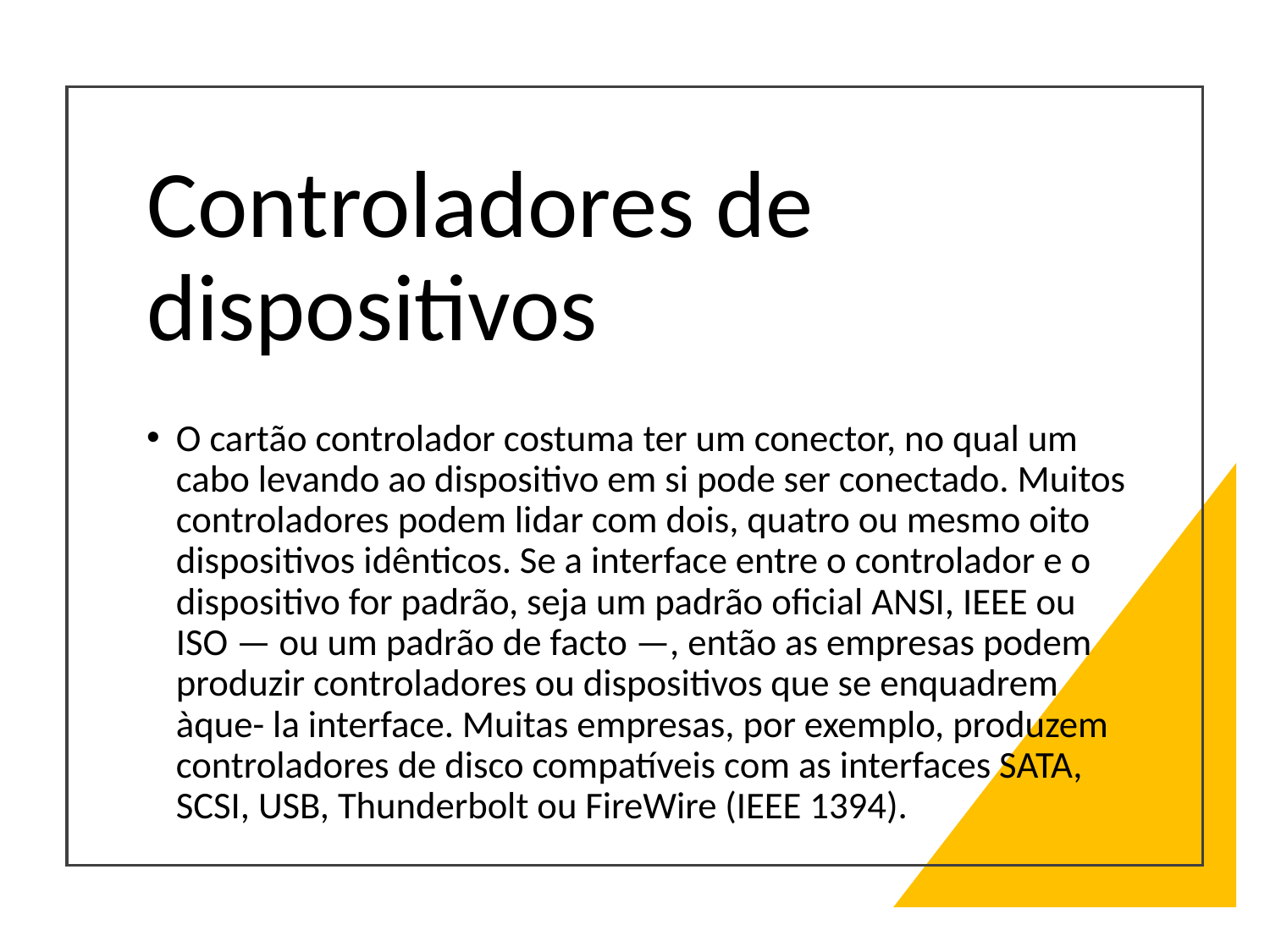

# Controladores de dispositivos
O cartão controlador costuma ter um conector, no qual um cabo levando ao dispositivo em si pode ser conectado. Muitos controladores podem lidar com dois, quatro ou mesmo oito dispositivos idênticos. Se a interface entre o controlador e o dispositivo for padrão, seja um padrão oficial ANSI, IEEE ou ISO — ou um padrão de facto —, então as empresas podem produzir controladores ou dispositivos que se enquadrem àque- la interface. Muitas empresas, por exemplo, produzem controladores de disco compatíveis com as interfaces SATA, SCSI, USB, Thunderbolt ou FireWire (IEEE 1394).